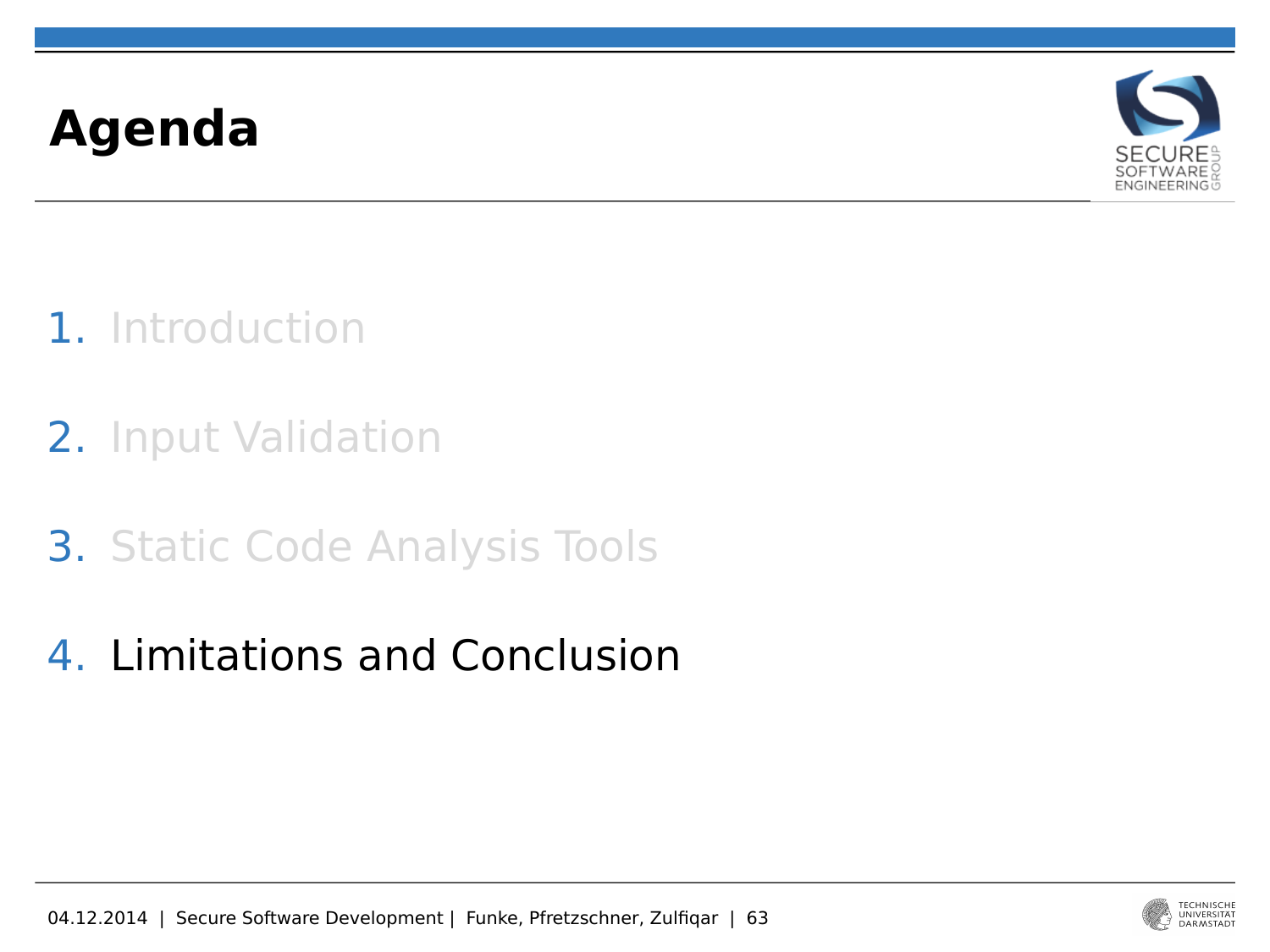

# Agenda

Introduction
Input Validation
Static Code Analysis Tools
Limitations and Conclusion